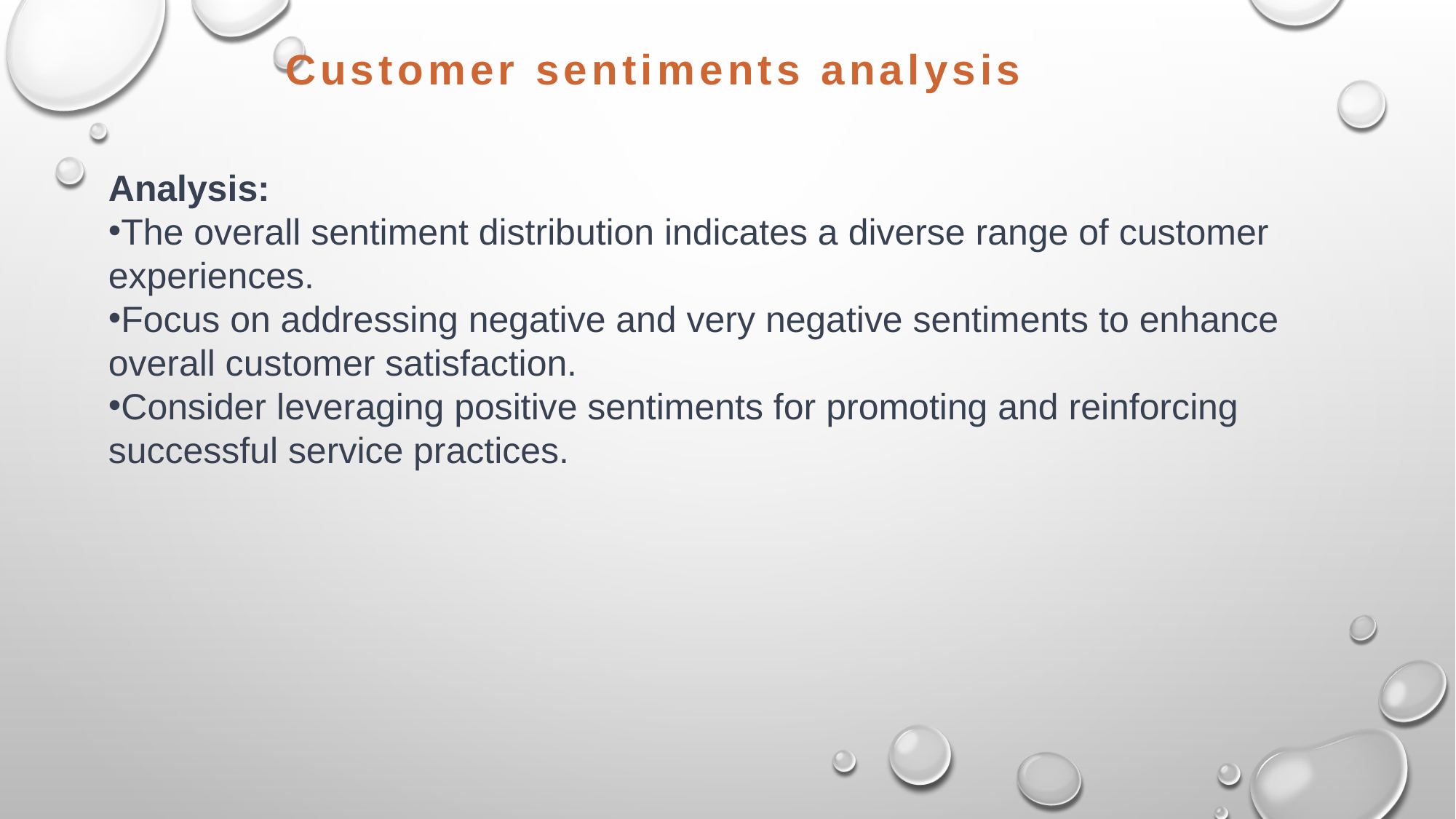

Customer sentiments analysis
Analysis:
The overall sentiment distribution indicates a diverse range of customer experiences.
Focus on addressing negative and very negative sentiments to enhance overall customer satisfaction.
Consider leveraging positive sentiments for promoting and reinforcing successful service practices.